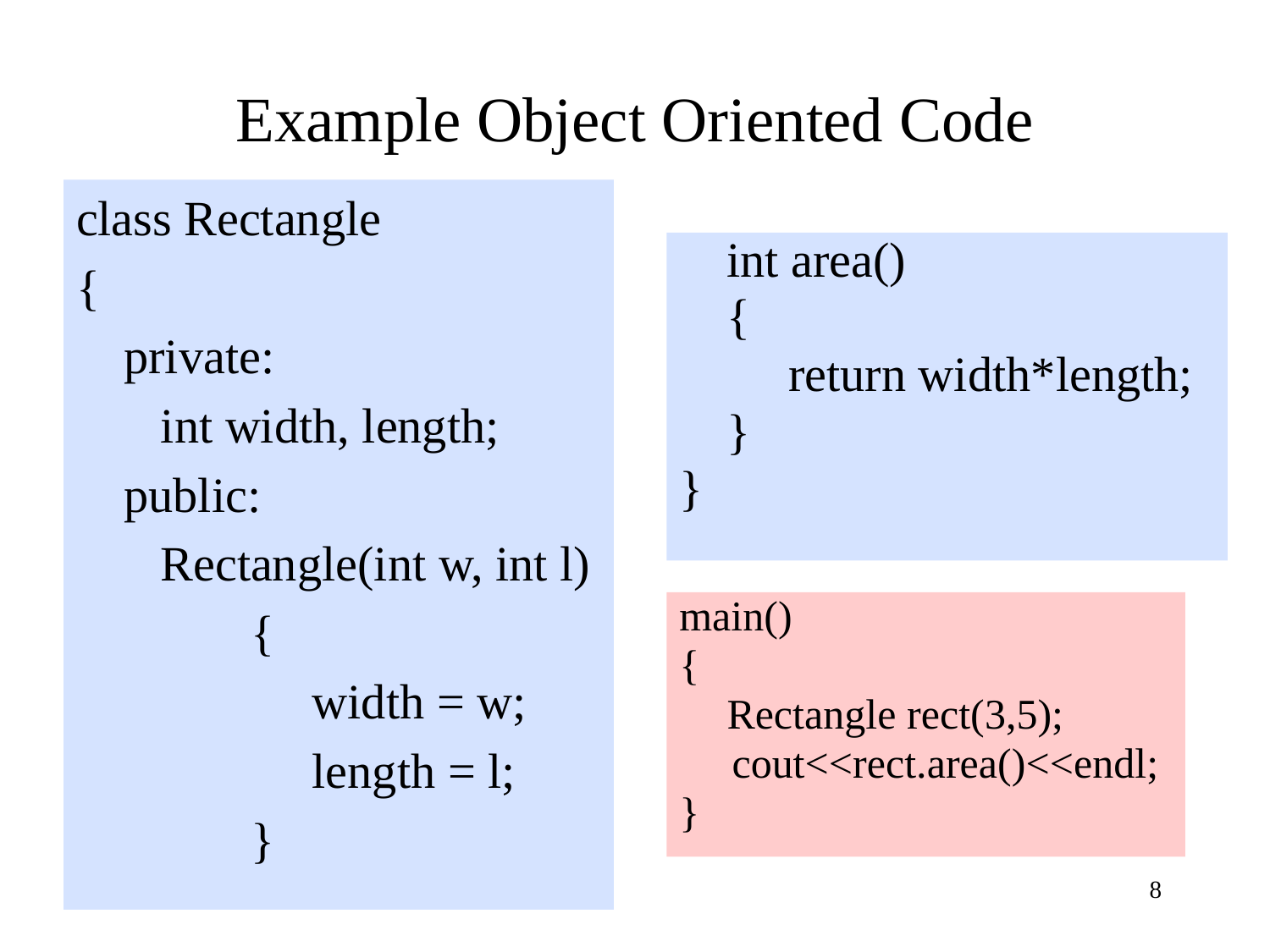

# Example Object Oriented Code
class Rectangle
{
	private:
	   int width, length;
	public:
	   Rectangle(int w, int l)
		{
		     width = w;
		     length = l;
		}
	int area()
	{
	     return width*length;
	}
}
main()
{
	Rectangle rect(3,5);
     cout<<rect.area()<<endl;
}
8